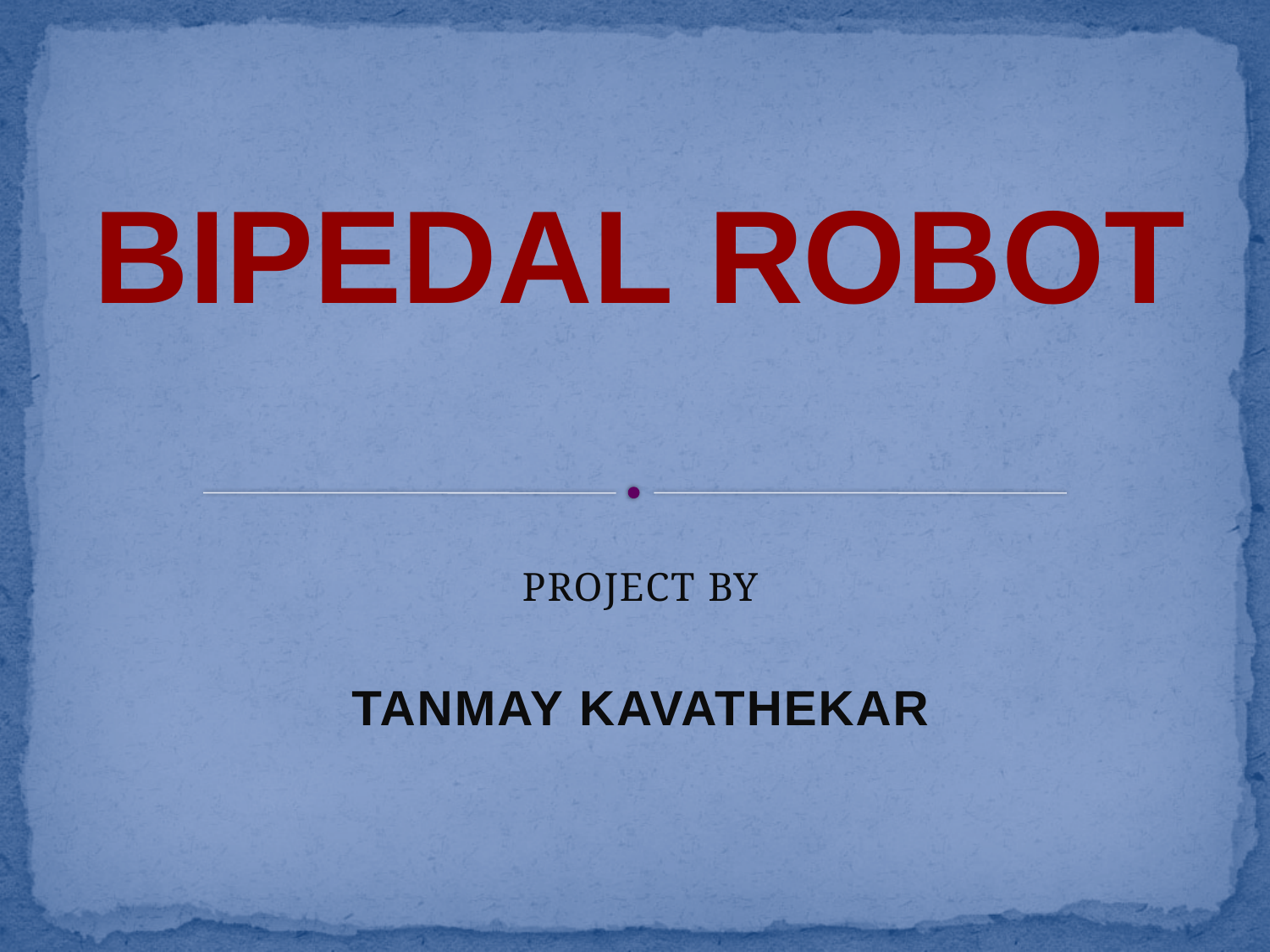

# Bipedal Robot
PROJECT BY

TANMAY KAVATHEKAR